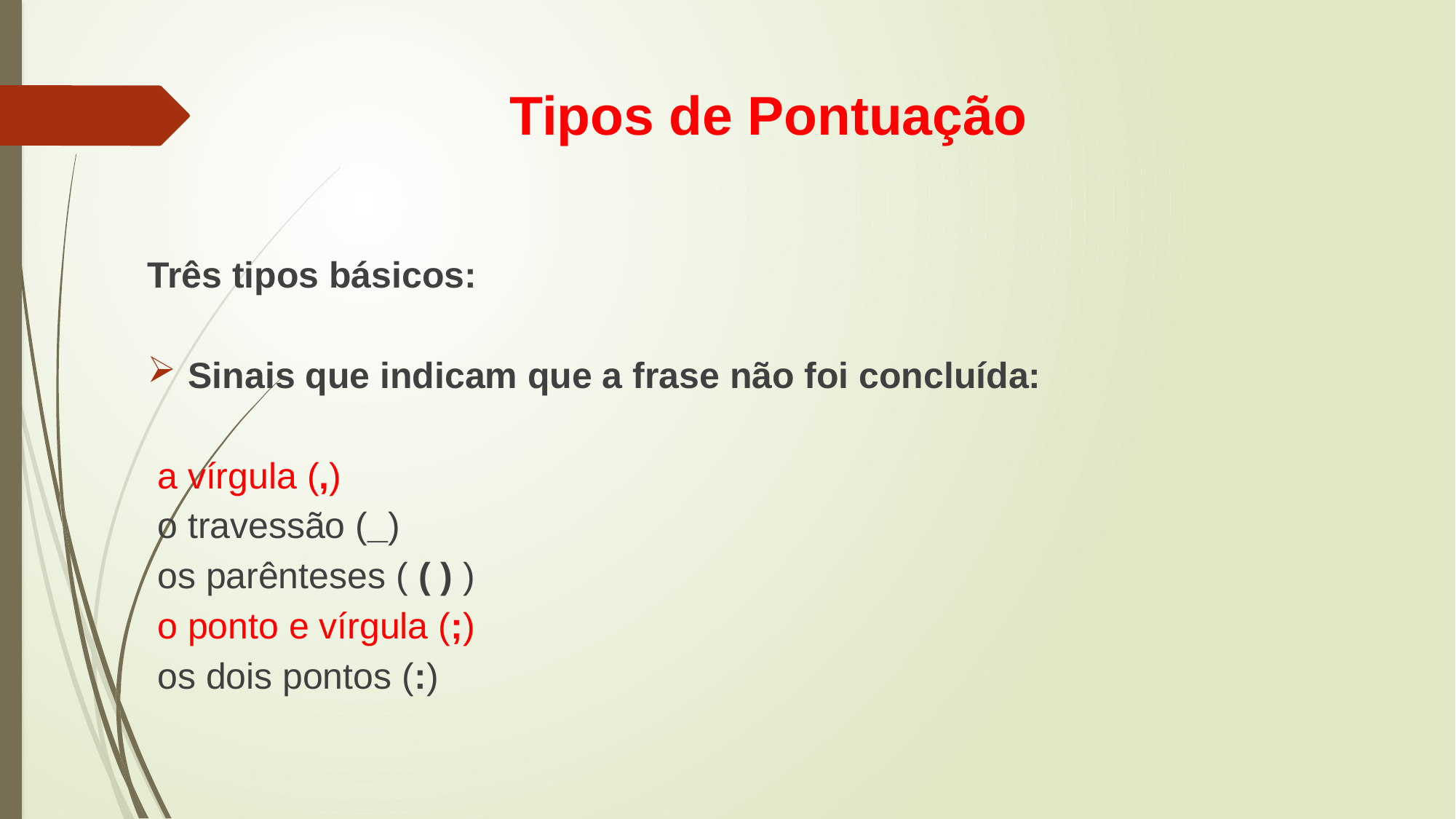

# Tipos de Pontuação
Três tipos básicos:

Sinais que indicam que a frase não foi concluída:

 a vírgula (,)
 o travessão (_)
 os parênteses ( ( ) )
 o ponto e vírgula (;)
 os dois pontos (:)